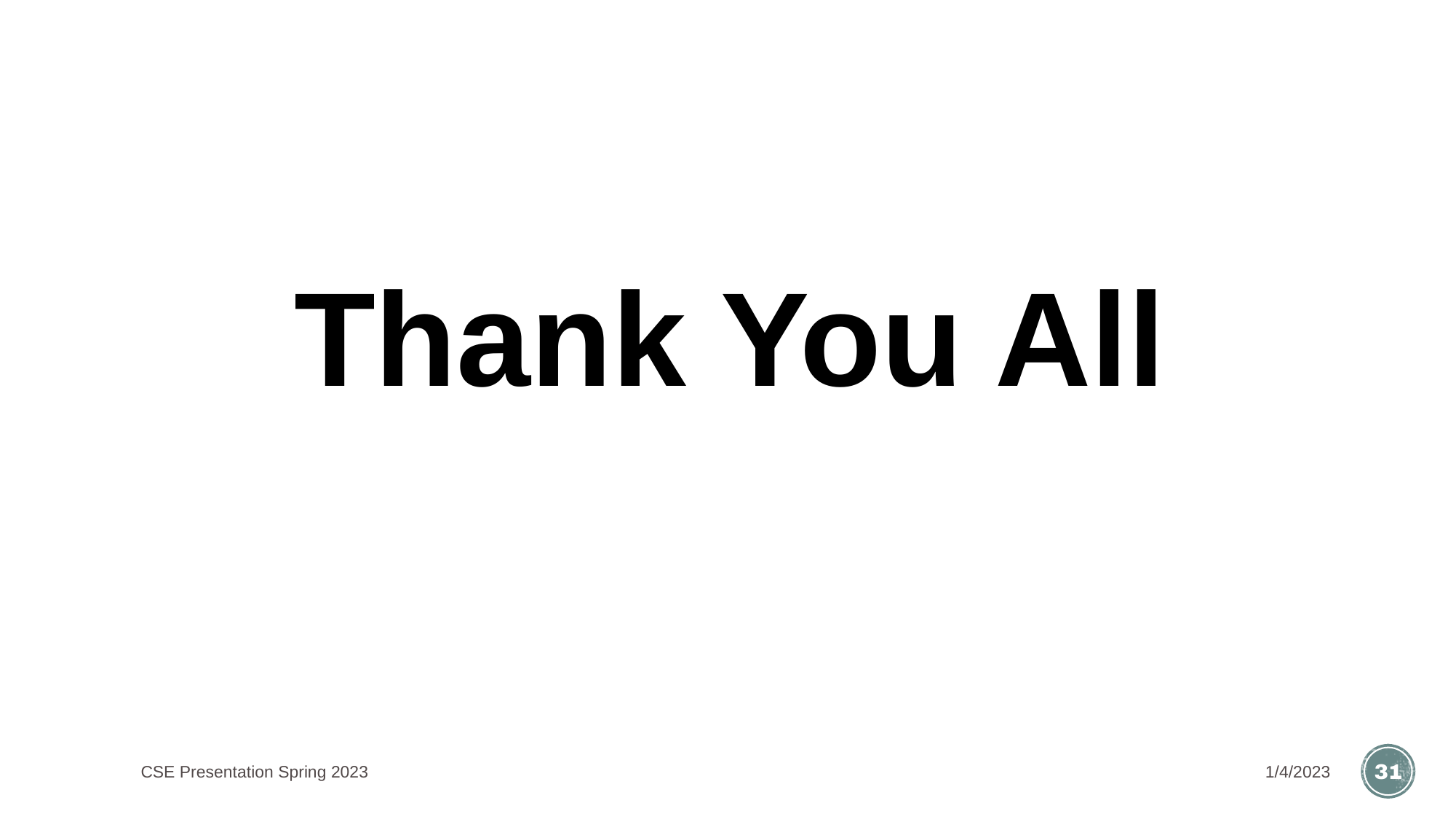

Thank You All
CSE Presentation Spring 2023
1/4/2023
31